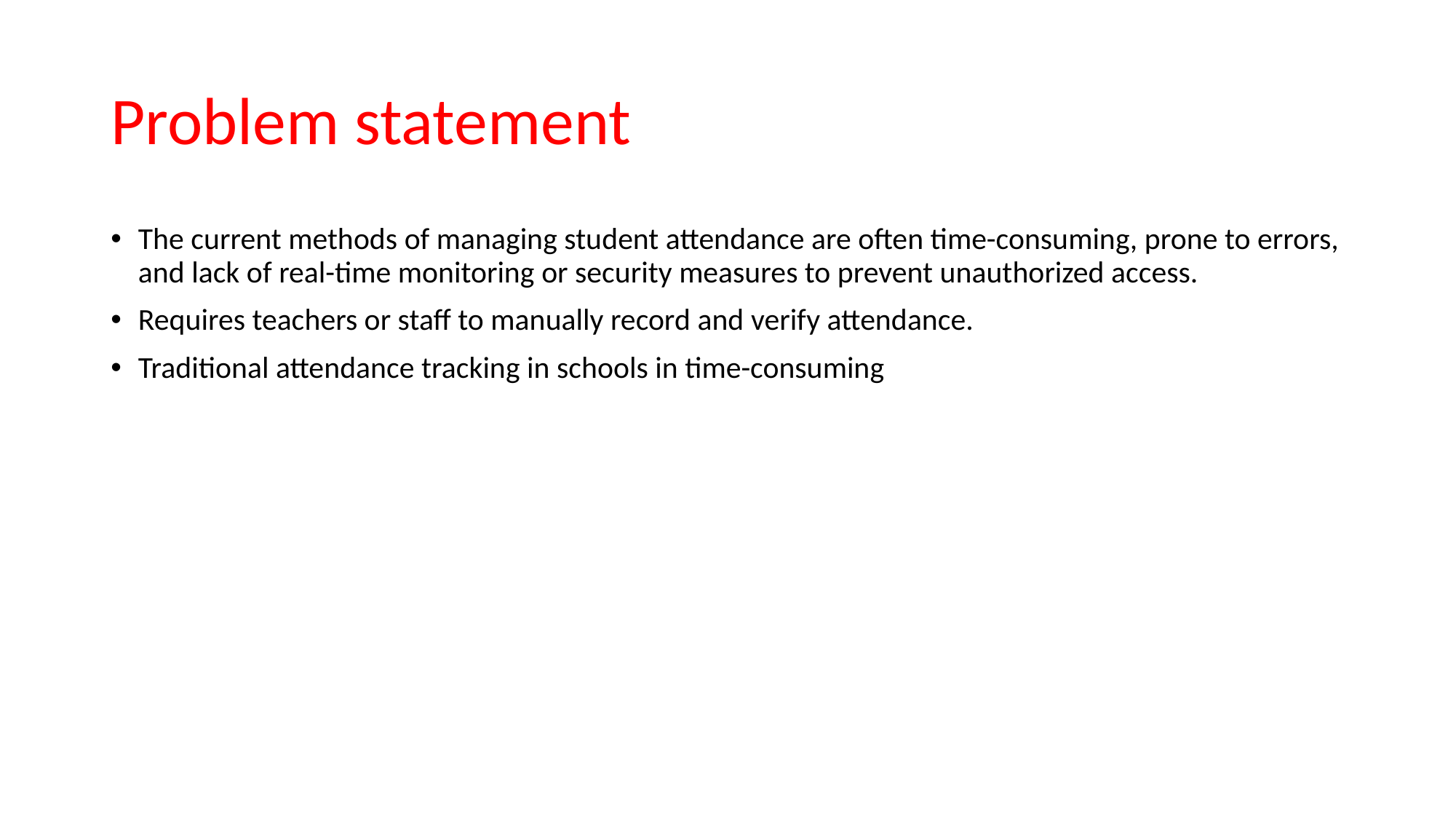

# Problem statement
The current methods of managing student attendance are often time-consuming, prone to errors, and lack of real-time monitoring or security measures to prevent unauthorized access.
Requires teachers or staff to manually record and verify attendance.
Traditional attendance tracking in schools in time-consuming